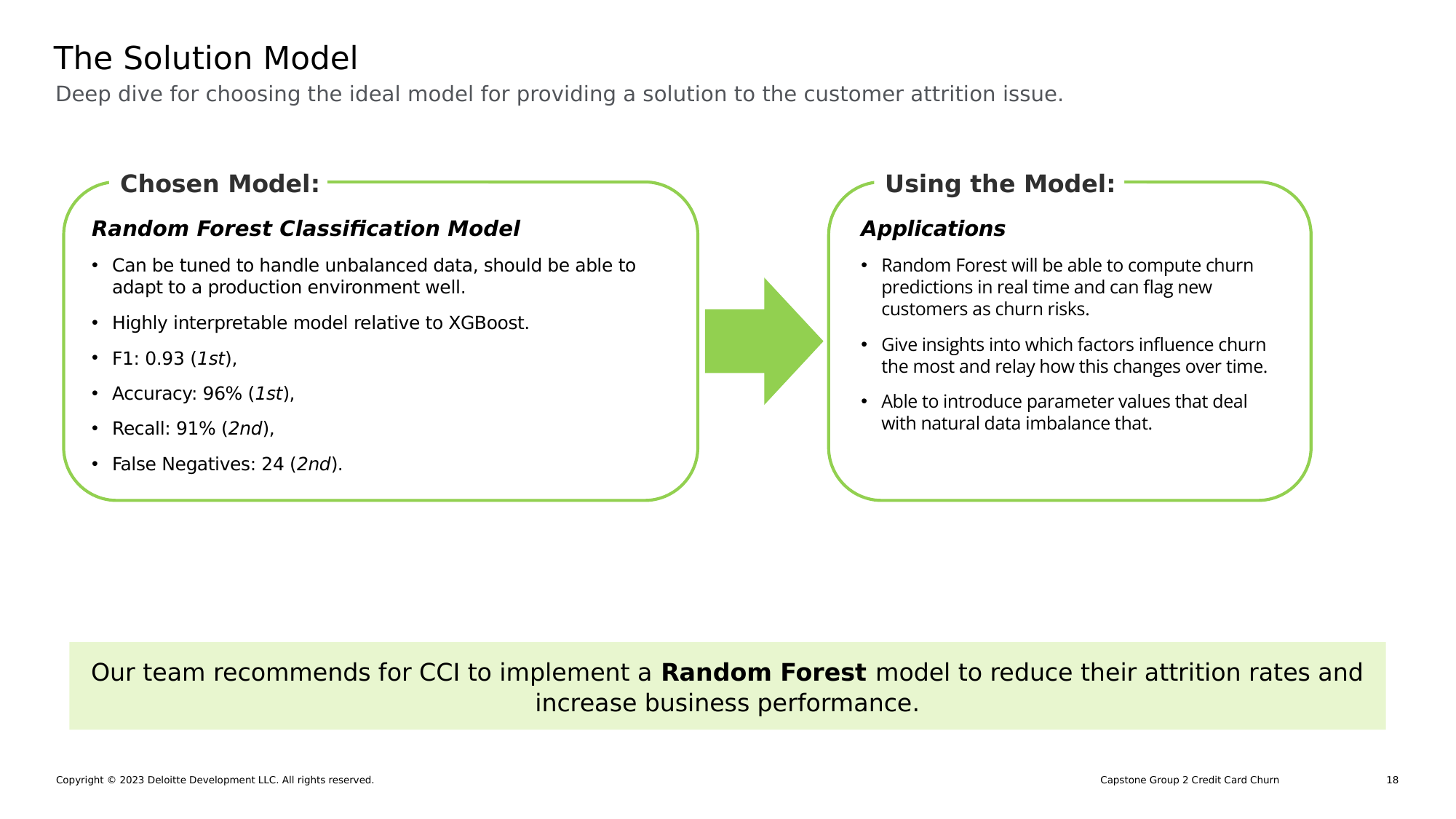

# The Solution Model
Deep dive for choosing the ideal model for providing a solution to the customer attrition issue.
Chosen Model:
Using the Model:

Random Forest Classification Model
Can be tuned to handle unbalanced data, should be able to adapt to a production environment well.
Highly interpretable model relative to XGBoost.
F1: 0.93 (1st),
Accuracy: 96% (1st),
Recall: 91% (2nd),
False Negatives: 24 (2nd).
Applications
Random Forest will be able to compute churn predictions in real time and can flag new customers as churn risks.
Give insights into which factors influence churn the most and relay how this changes over time.
Able to introduce parameter values that deal with natural data imbalance that.

Our team recommends for CCI to implement a Random Forest model to reduce their attrition rates and increase business performance.